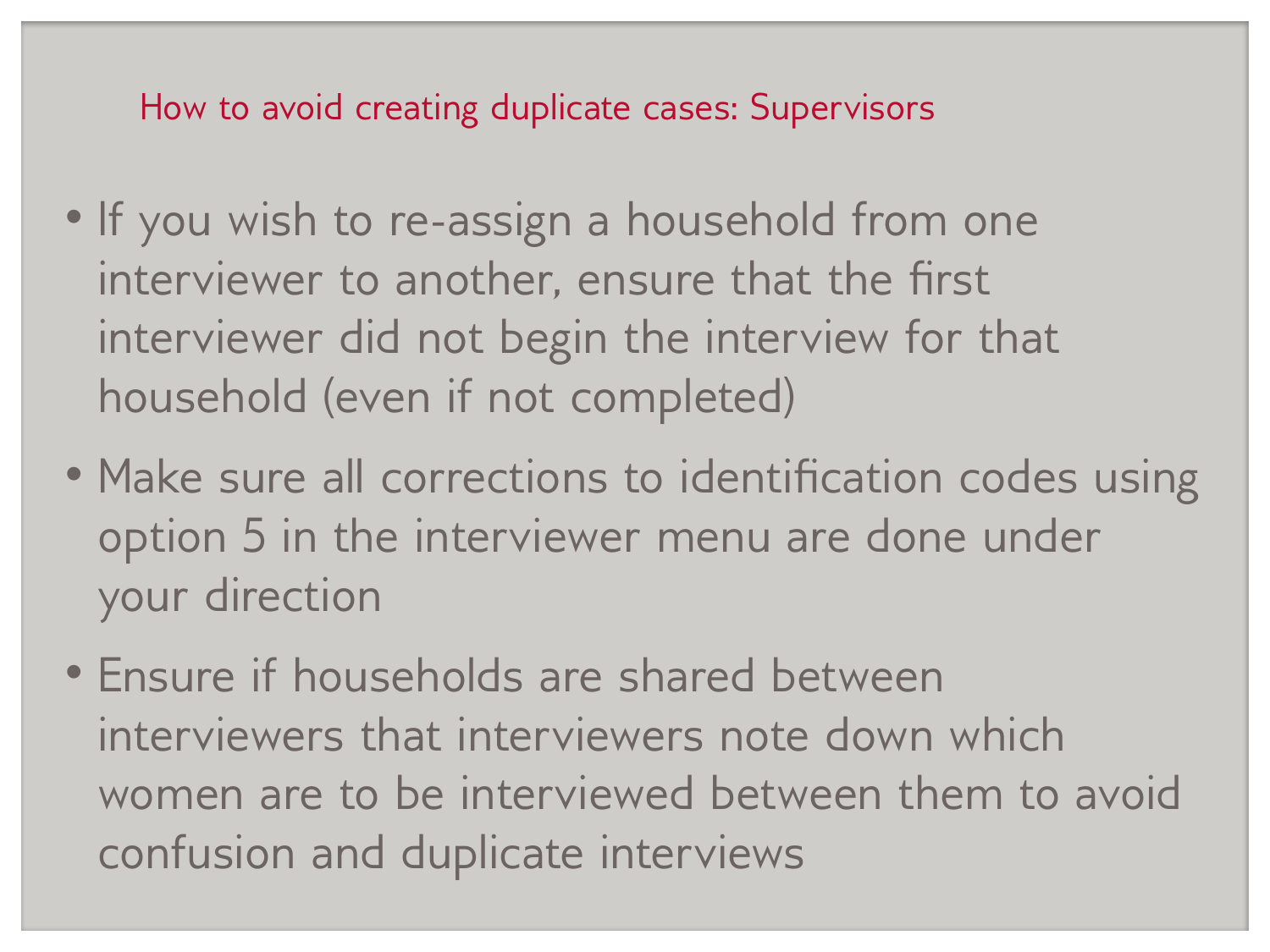

# How to avoid creating duplicate cases: Supervisors
If you wish to re-assign a household from one interviewer to another, ensure that the first interviewer did not begin the interview for that household (even if not completed)
Make sure all corrections to identification codes using option 5 in the interviewer menu are done under your direction
Ensure if households are shared between interviewers that interviewers note down which women are to be interviewed between them to avoid confusion and duplicate interviews